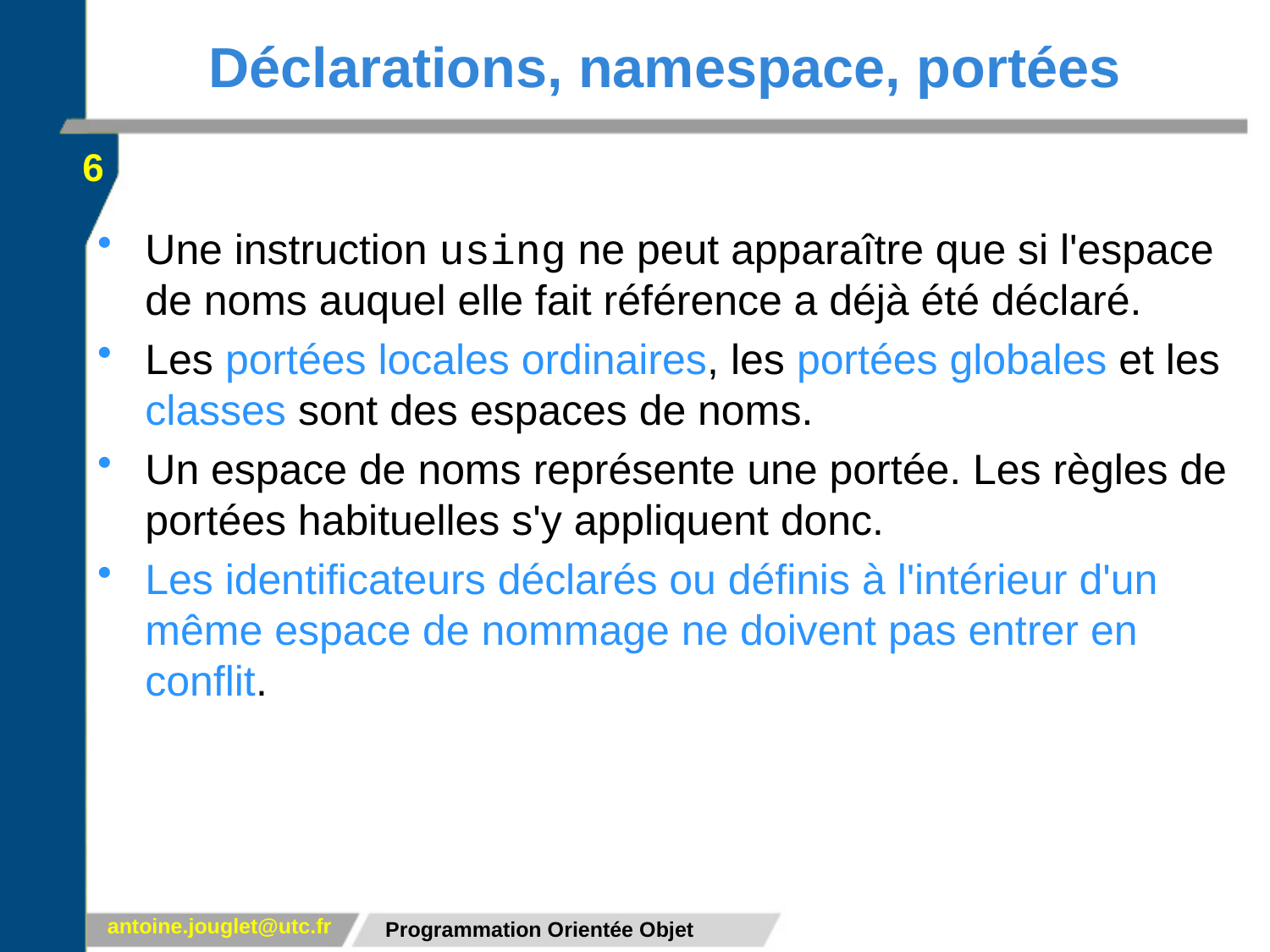

# Déclarations, namespace, portées
6
Une instruction using ne peut apparaître que si l'espace de noms auquel elle fait référence a déjà été déclaré.
Les portées locales ordinaires, les portées globales et les classes sont des espaces de noms.
Un espace de noms représente une portée. Les règles de portées habituelles s'y appliquent donc.
Les identificateurs déclarés ou définis à l'intérieur d'un même espace de nommage ne doivent pas entrer en conflit.